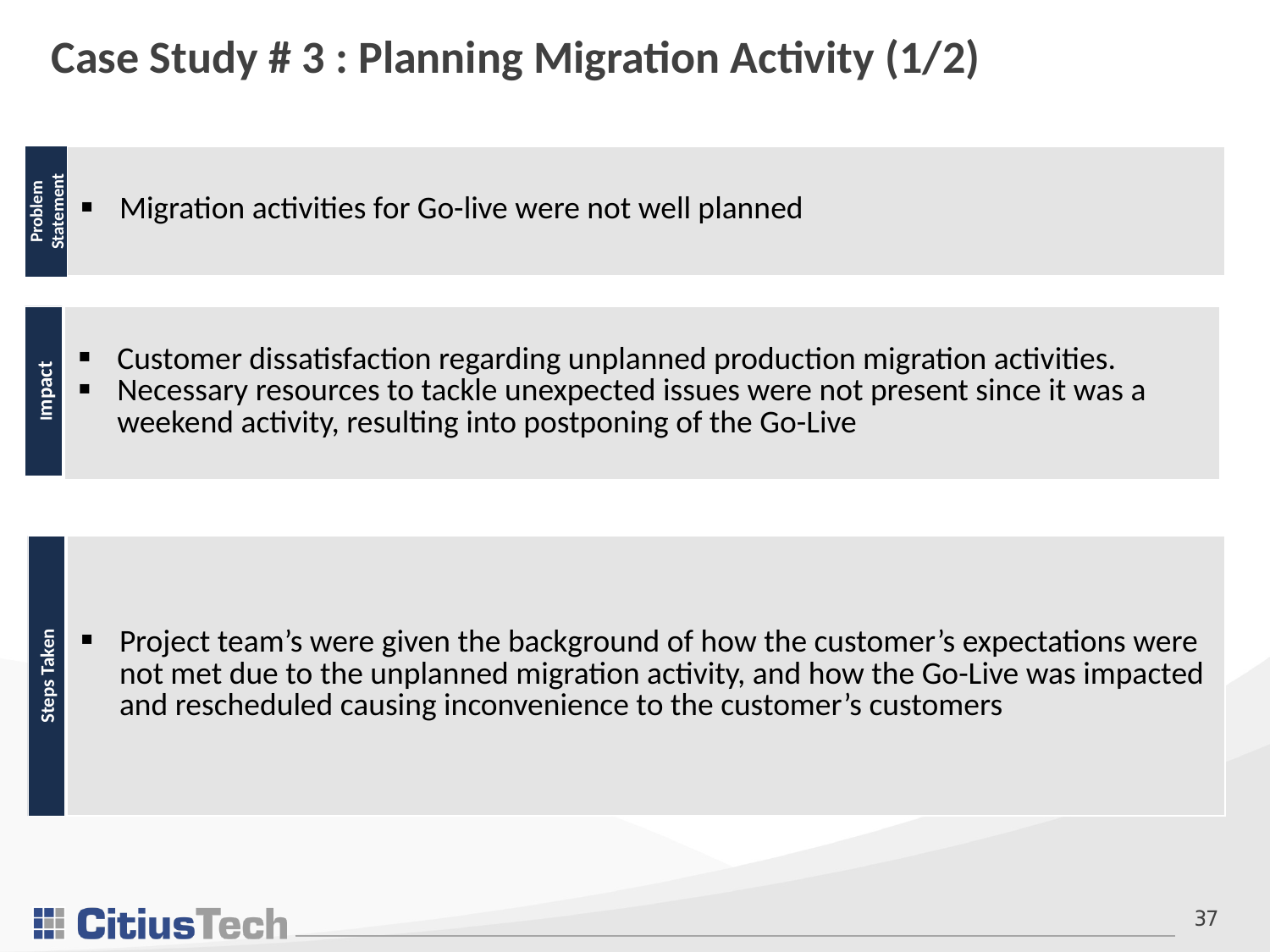

# Case Study # 3 : Planning Migration Activity (1/2)
| Migration activities for Go-live were not well planned |
| --- |
Problem
Statement
| Customer dissatisfaction regarding unplanned production migration activities. Necessary resources to tackle unexpected issues were not present since it was a weekend activity, resulting into postponing of the Go-Live |
| --- |
Impact
| Project team’s were given the background of how the customer’s expectations were not met due to the unplanned migration activity, and how the Go-Live was impacted and rescheduled causing inconvenience to the customer’s customers |
| --- |
Steps Taken